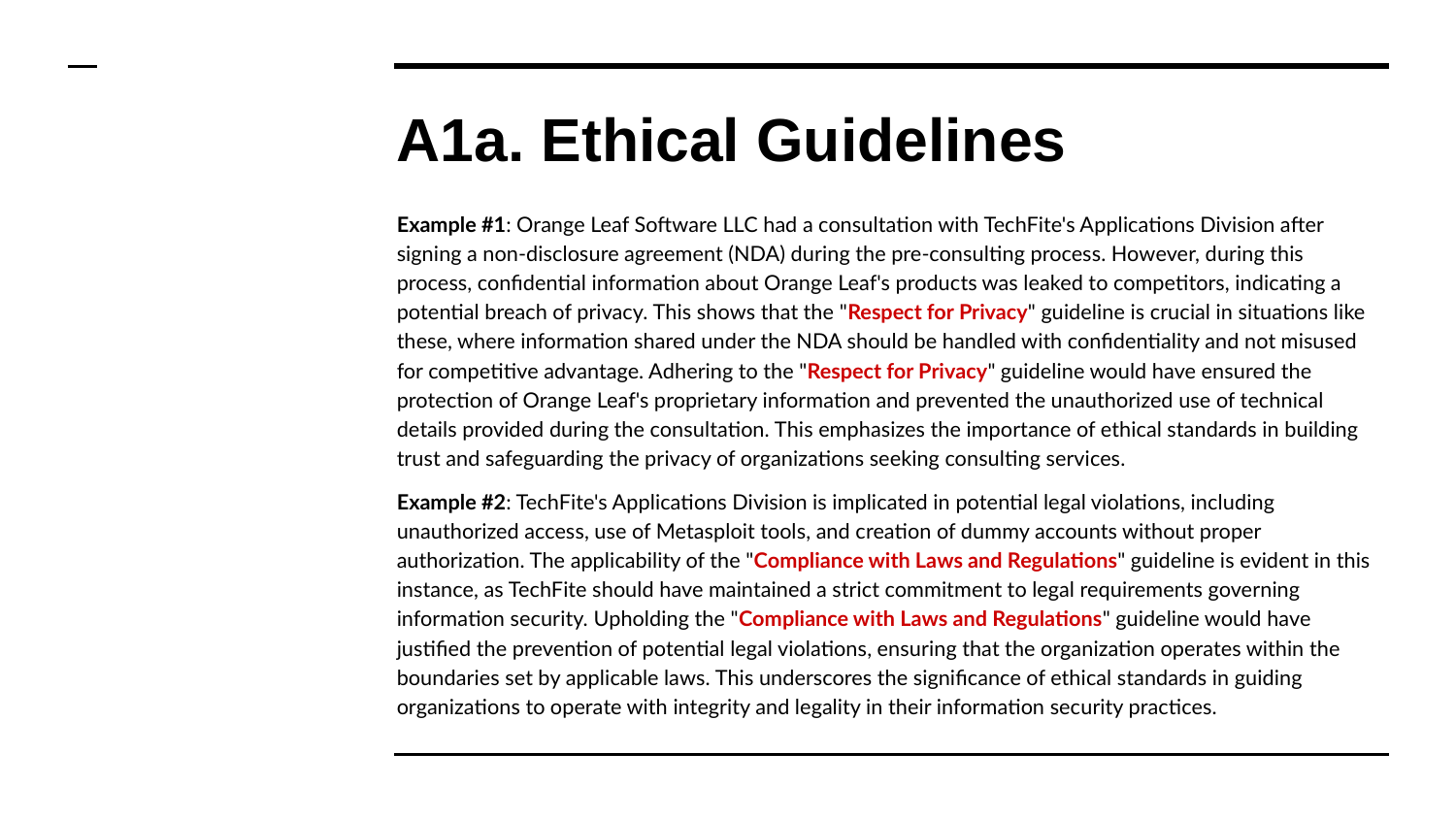

# A1a. Ethical Guidelines
Example #1: Orange Leaf Software LLC had a consultation with TechFite's Applications Division after signing a non-disclosure agreement (NDA) during the pre-consulting process. However, during this process, confidential information about Orange Leaf's products was leaked to competitors, indicating a potential breach of privacy. This shows that the "Respect for Privacy" guideline is crucial in situations like these, where information shared under the NDA should be handled with confidentiality and not misused for competitive advantage. Adhering to the "Respect for Privacy" guideline would have ensured the protection of Orange Leaf's proprietary information and prevented the unauthorized use of technical details provided during the consultation. This emphasizes the importance of ethical standards in building trust and safeguarding the privacy of organizations seeking consulting services.
Example #2: TechFite's Applications Division is implicated in potential legal violations, including unauthorized access, use of Metasploit tools, and creation of dummy accounts without proper authorization. The applicability of the "Compliance with Laws and Regulations" guideline is evident in this instance, as TechFite should have maintained a strict commitment to legal requirements governing information security. Upholding the "Compliance with Laws and Regulations" guideline would have justified the prevention of potential legal violations, ensuring that the organization operates within the boundaries set by applicable laws. This underscores the significance of ethical standards in guiding organizations to operate with integrity and legality in their information security practices.